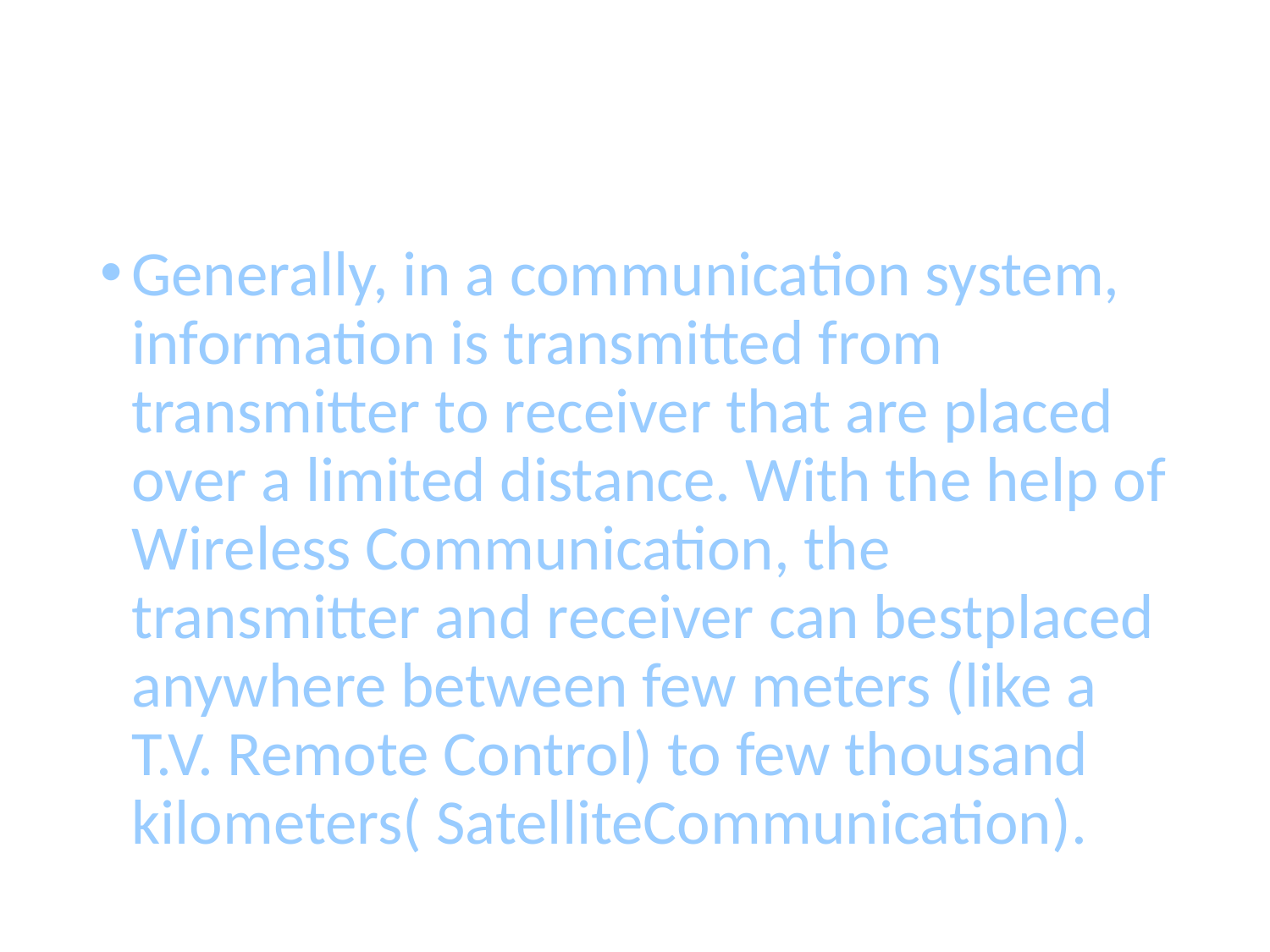

#
Generally, in a communication system, information is transmitted from transmitter to receiver that are placed over a limited distance. With the help of Wireless Communication, the transmitter and receiver can bestplaced anywhere between few meters (like a T.V. Remote Control) to few thousand kilometers( SatelliteCommunication).